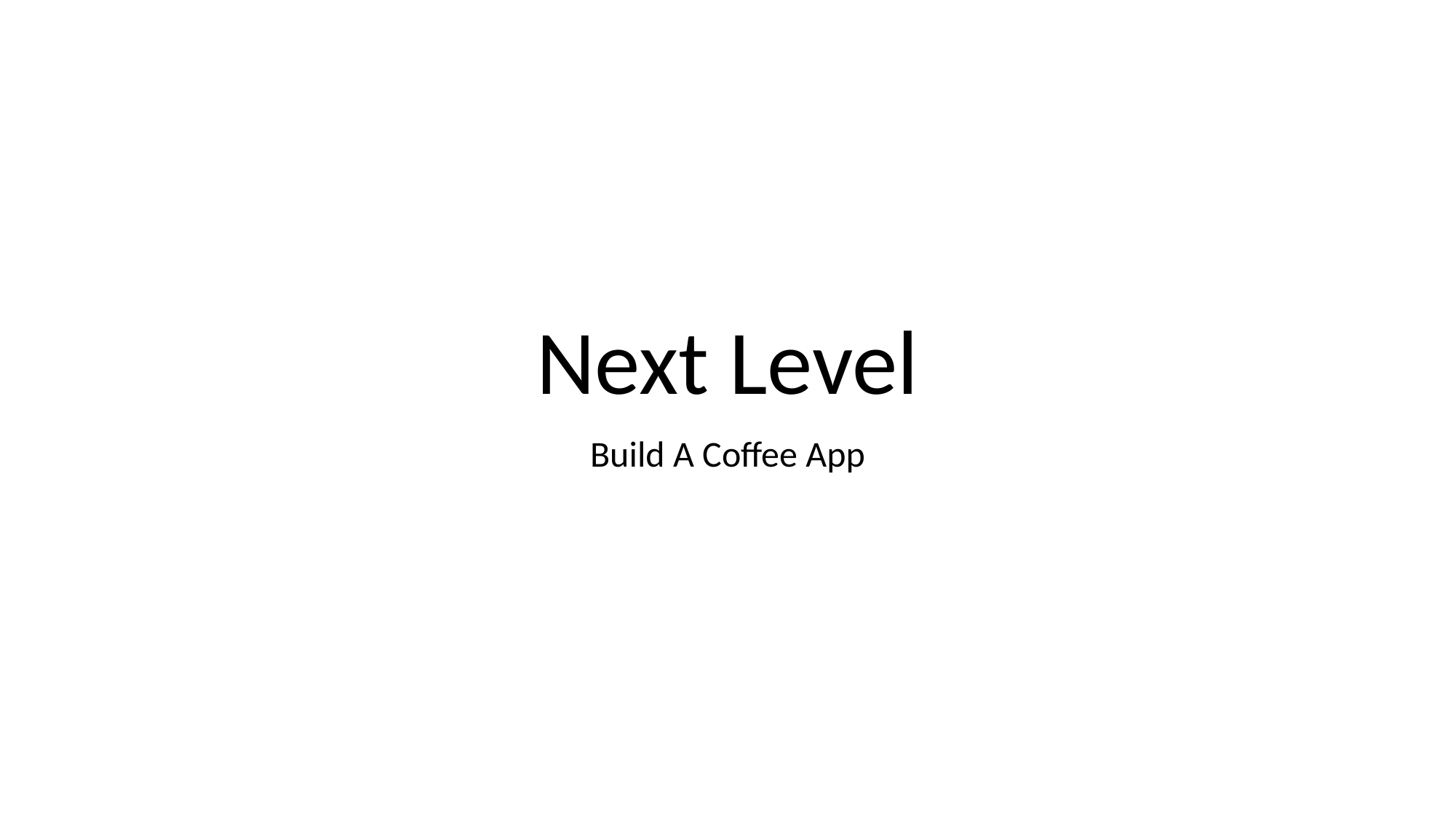

# Next Level
Build A Coffee App